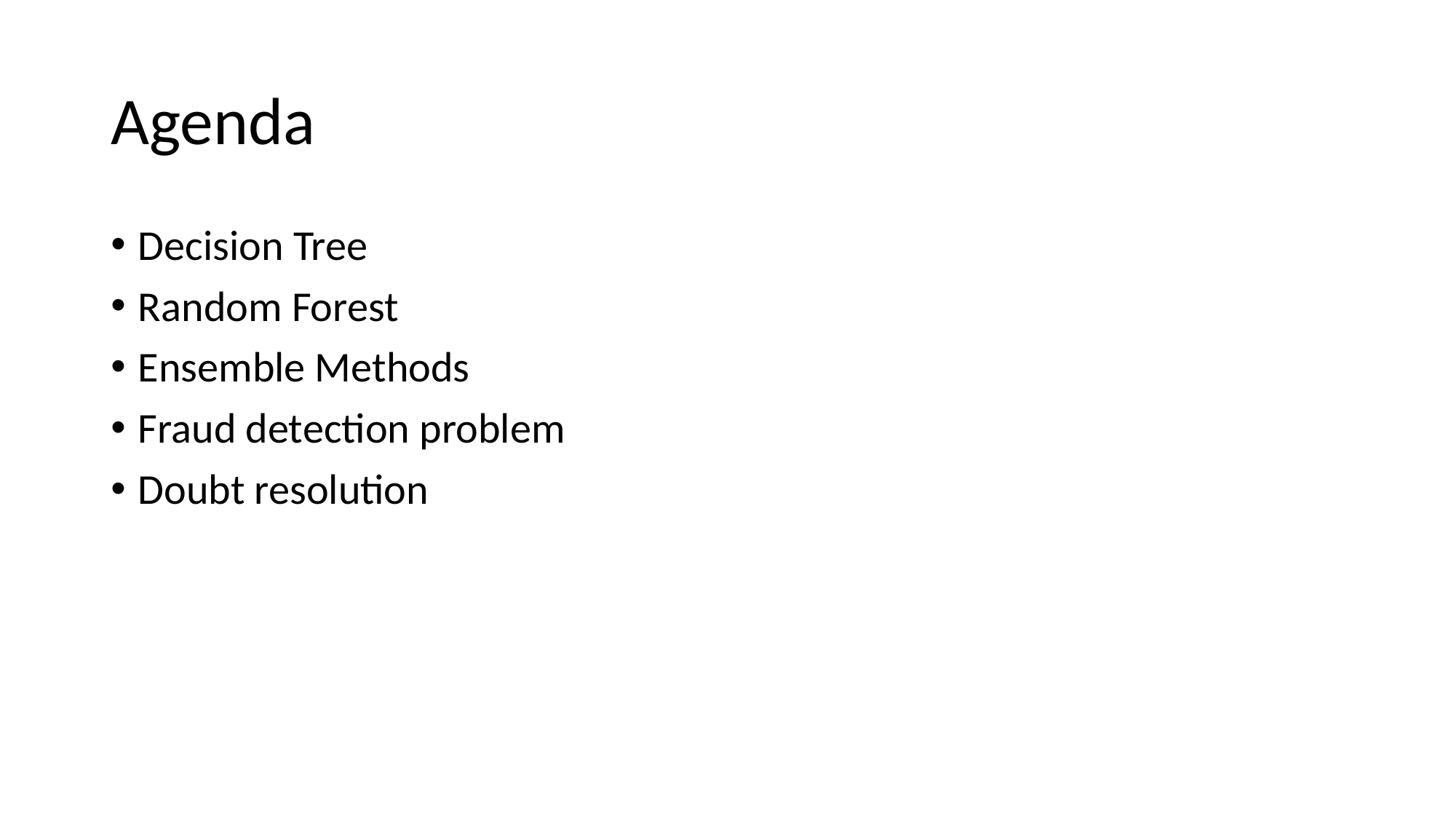

# Agenda
Decision Tree
Random Forest
Ensemble Methods
Fraud detection problem
Doubt resolution